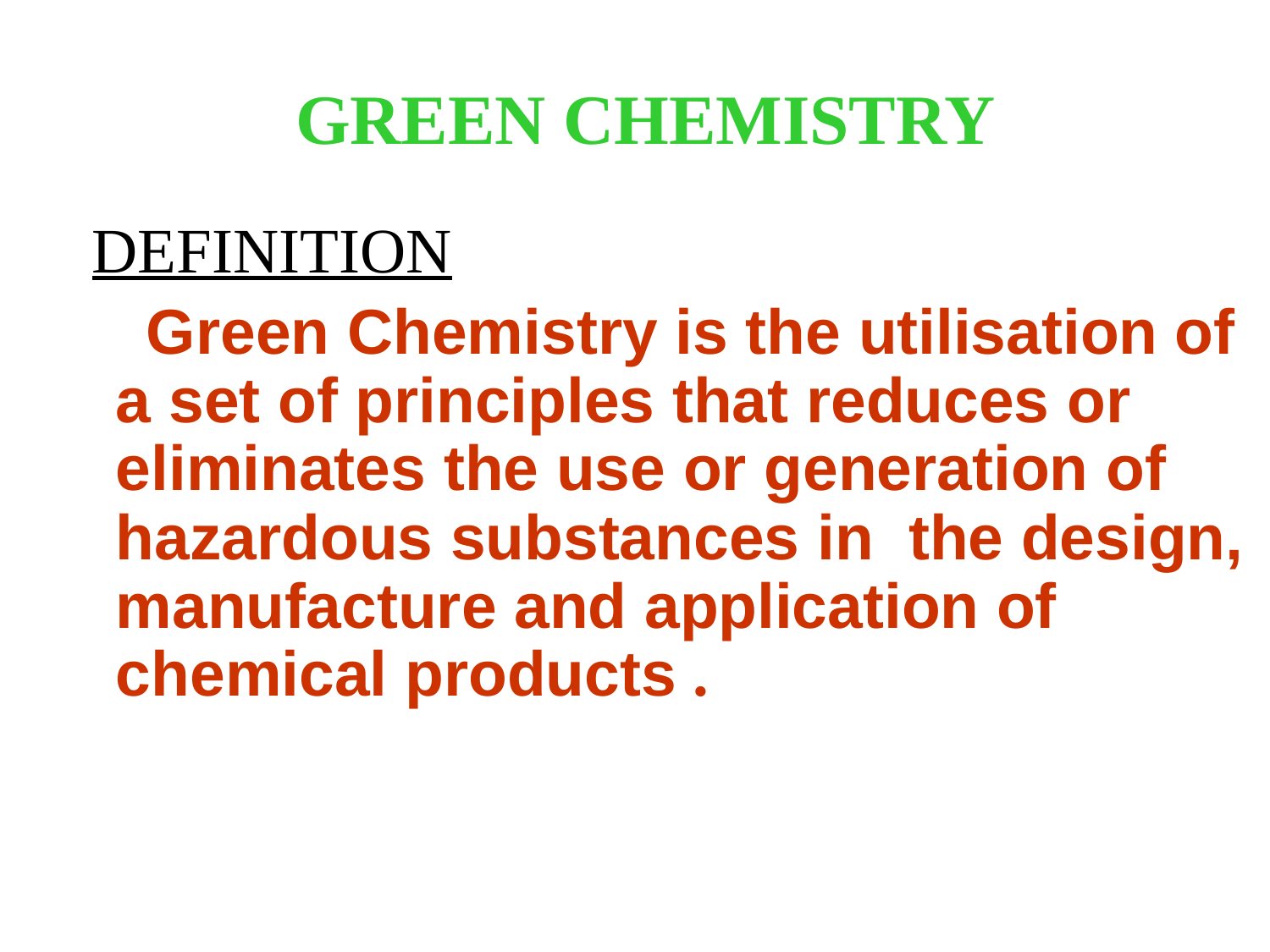

# GREEN CHEMISTRY
     DEFINITION
    Green Chemistry is the utilisation of a set of principles that reduces or eliminates the use or generation of hazardous substances in  the design, manufacture and application of chemical products .